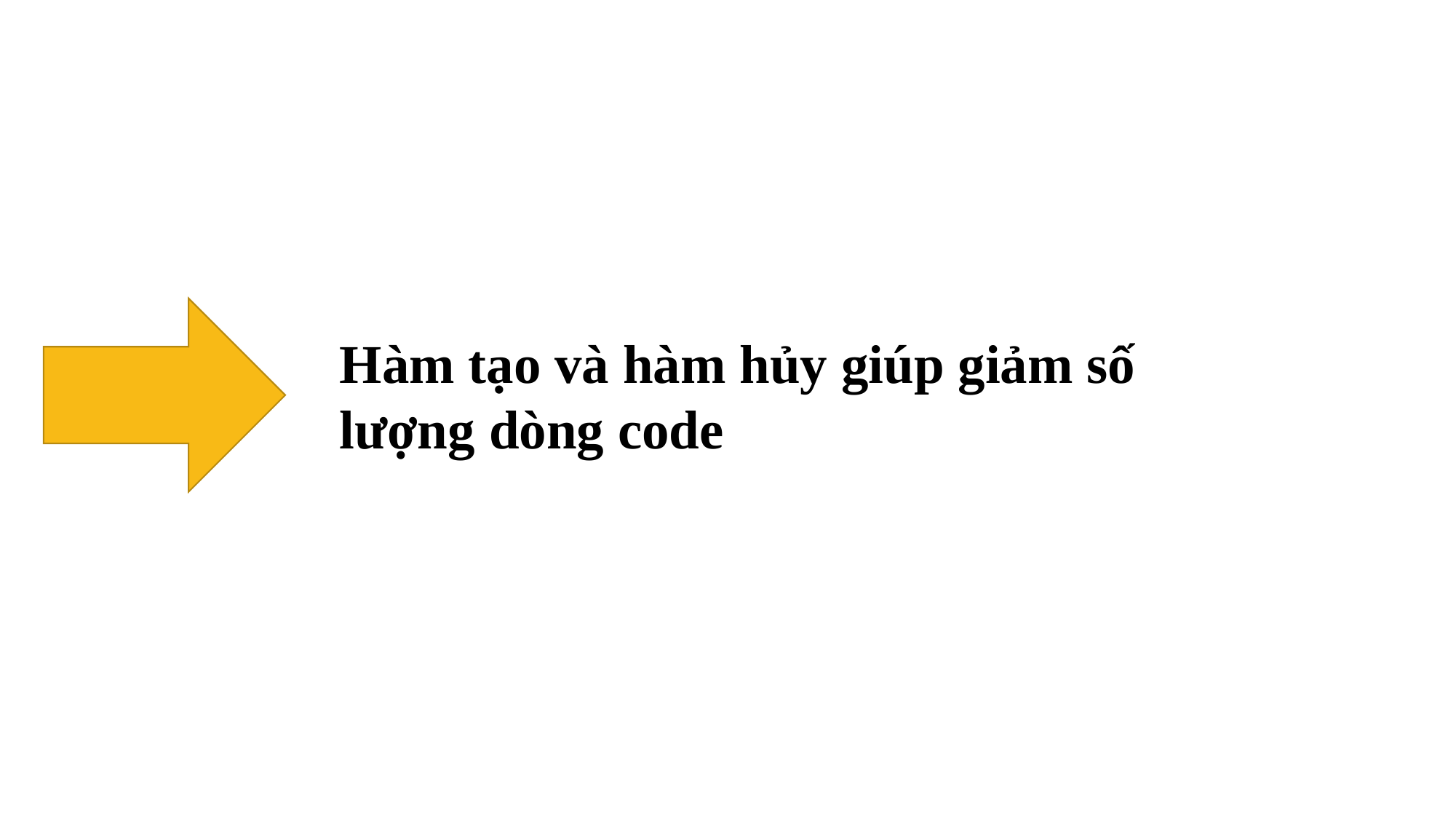

Hàm tạo và hàm hủy giúp giảm số lượng dòng code